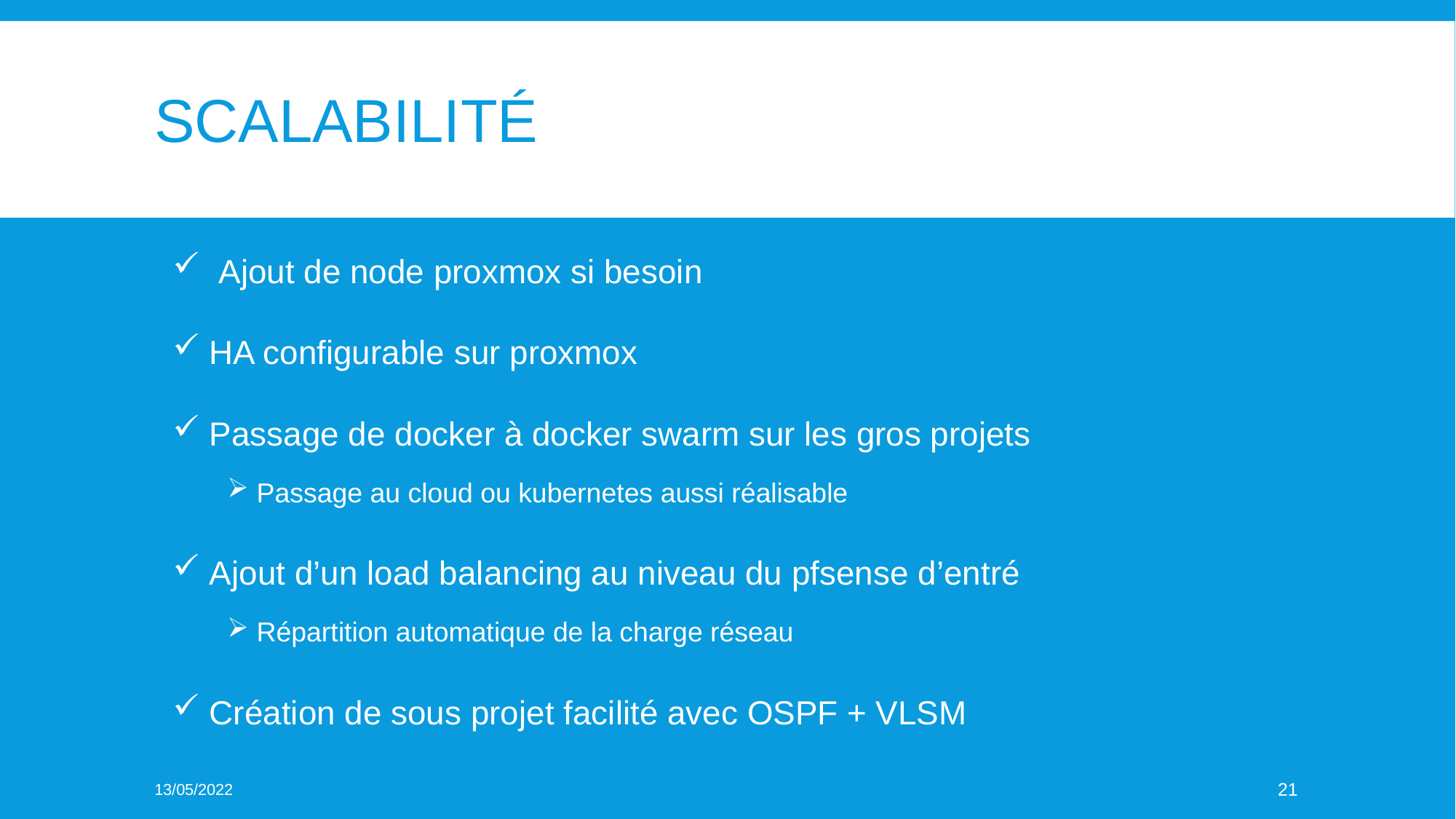

# Scalabilité
  Ajout de node proxmox si besoin
 HA configurable sur proxmox
 Passage de docker à docker swarm sur les gros projets
 Passage au cloud ou kubernetes aussi réalisable
 Ajout d’un load balancing au niveau du pfsense d’entré
 Répartition automatique de la charge réseau
 Création de sous projet facilité avec OSPF + VLSM

13/05/2022
21